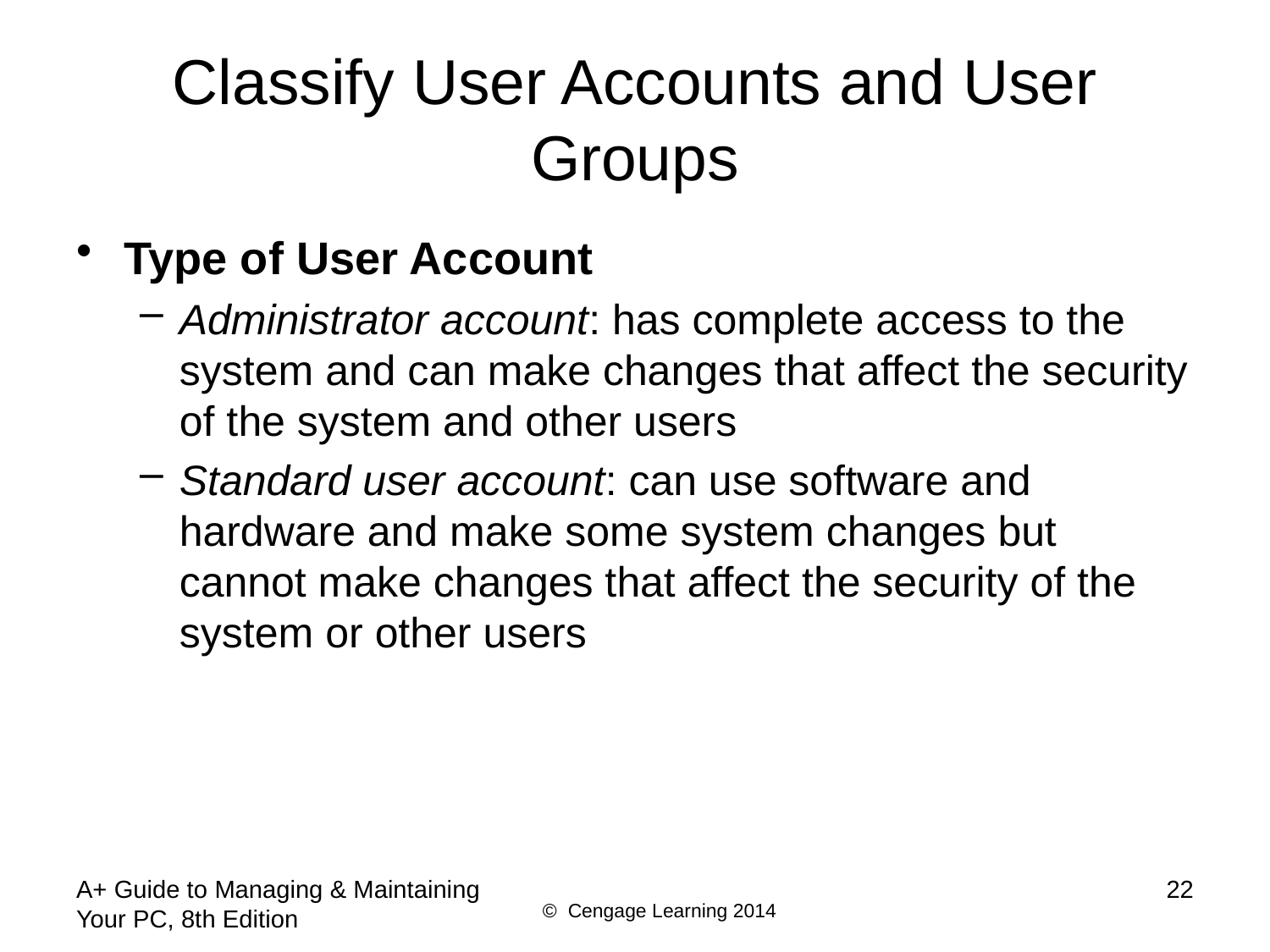

# Classify User Accounts and User Groups
Type of User Account
Administrator account: has complete access to the system and can make changes that affect the security of the system and other users
Standard user account: can use software and hardware and make some system changes but cannot make changes that affect the security of the system or other users

A+ Guide to Managing & Maintaining Your PC, 8th Edition
22